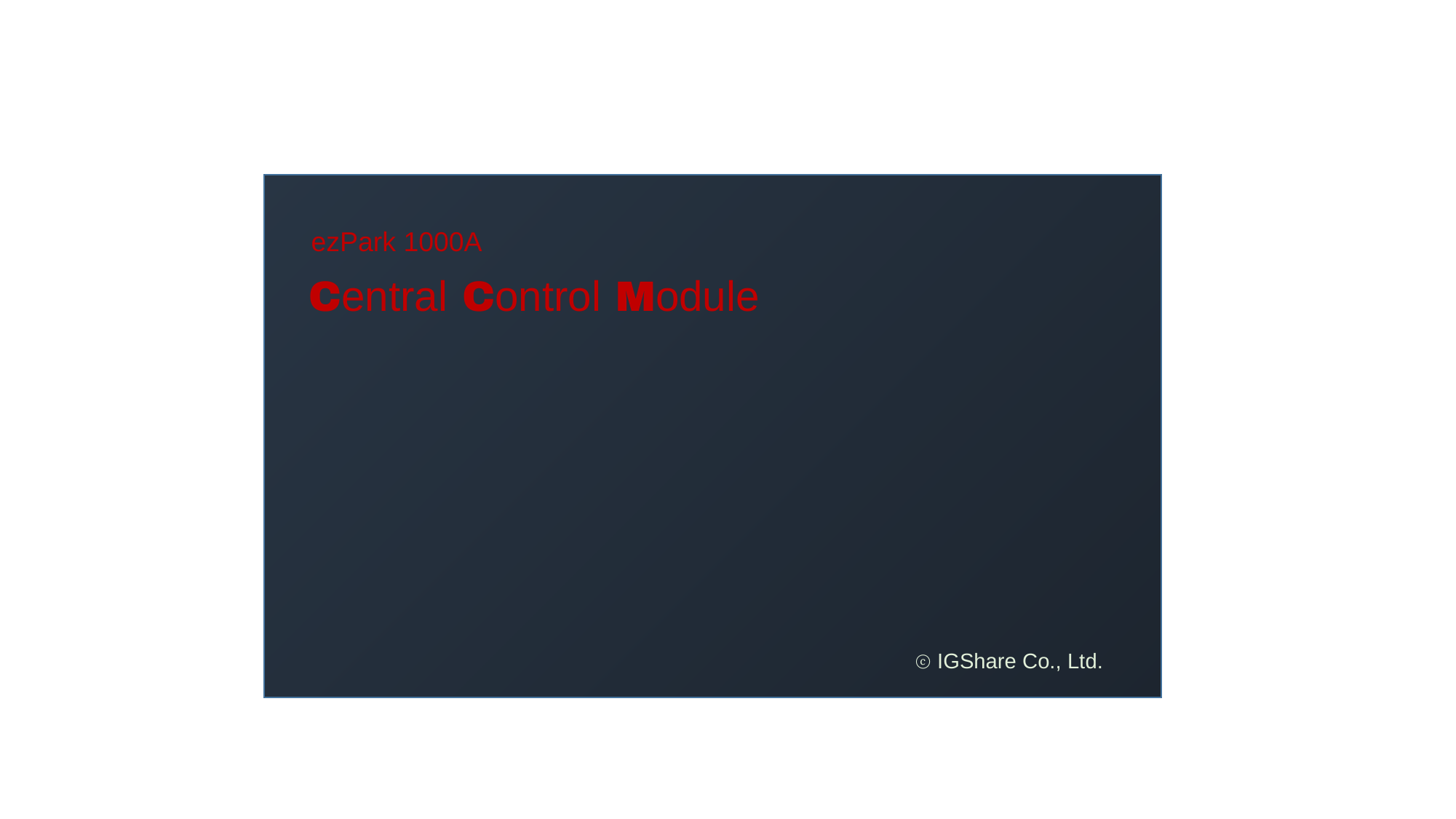

ezPark 1000A
Central Control Module
ⓒ IGShare Co., Ltd.